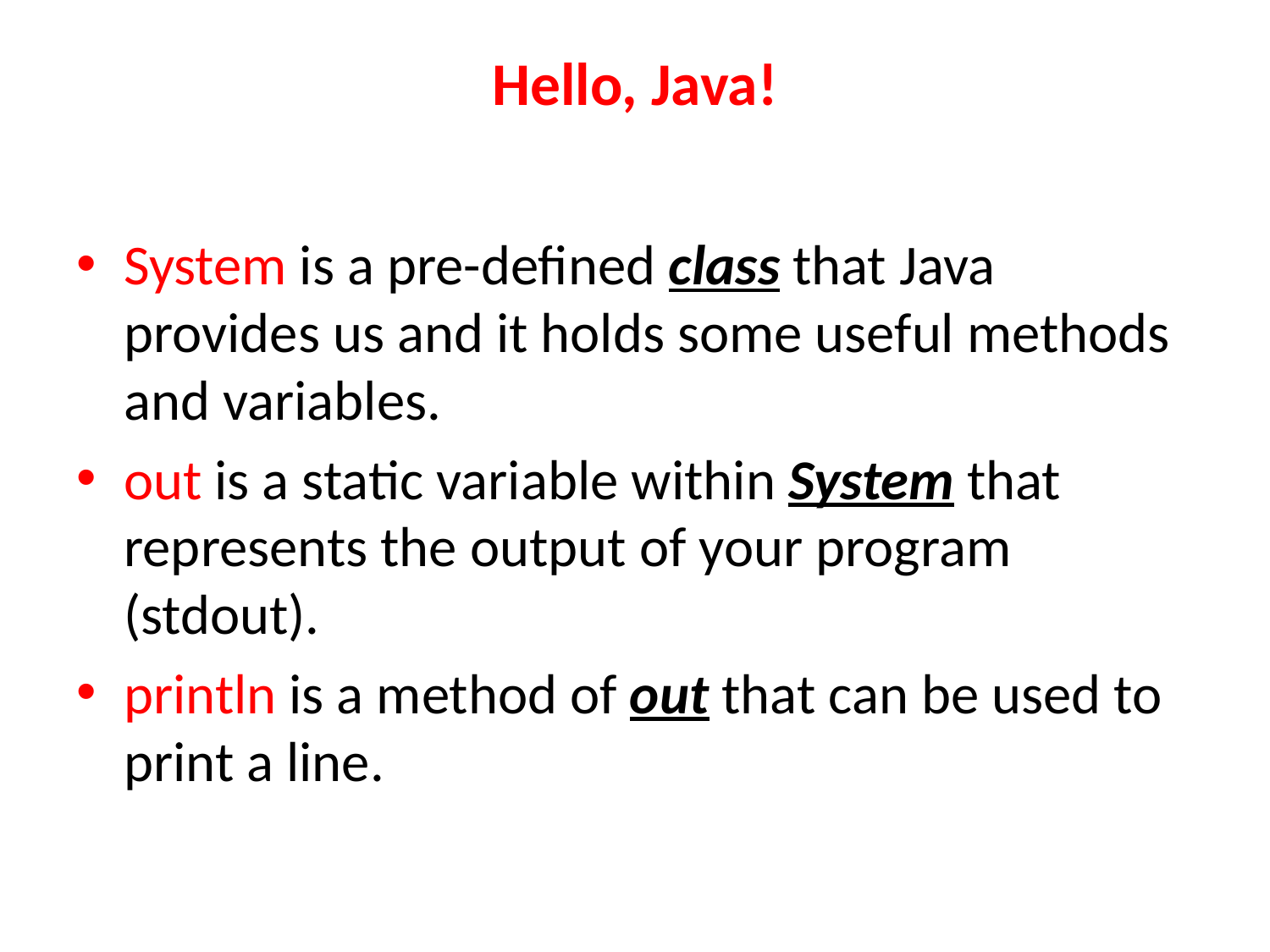

# Hello, Java!
System is a pre-defined class that Java provides us and it holds some useful methods and variables.
out is a static variable within System that represents the output of your program (stdout).
println is a method of out that can be used to print a line.